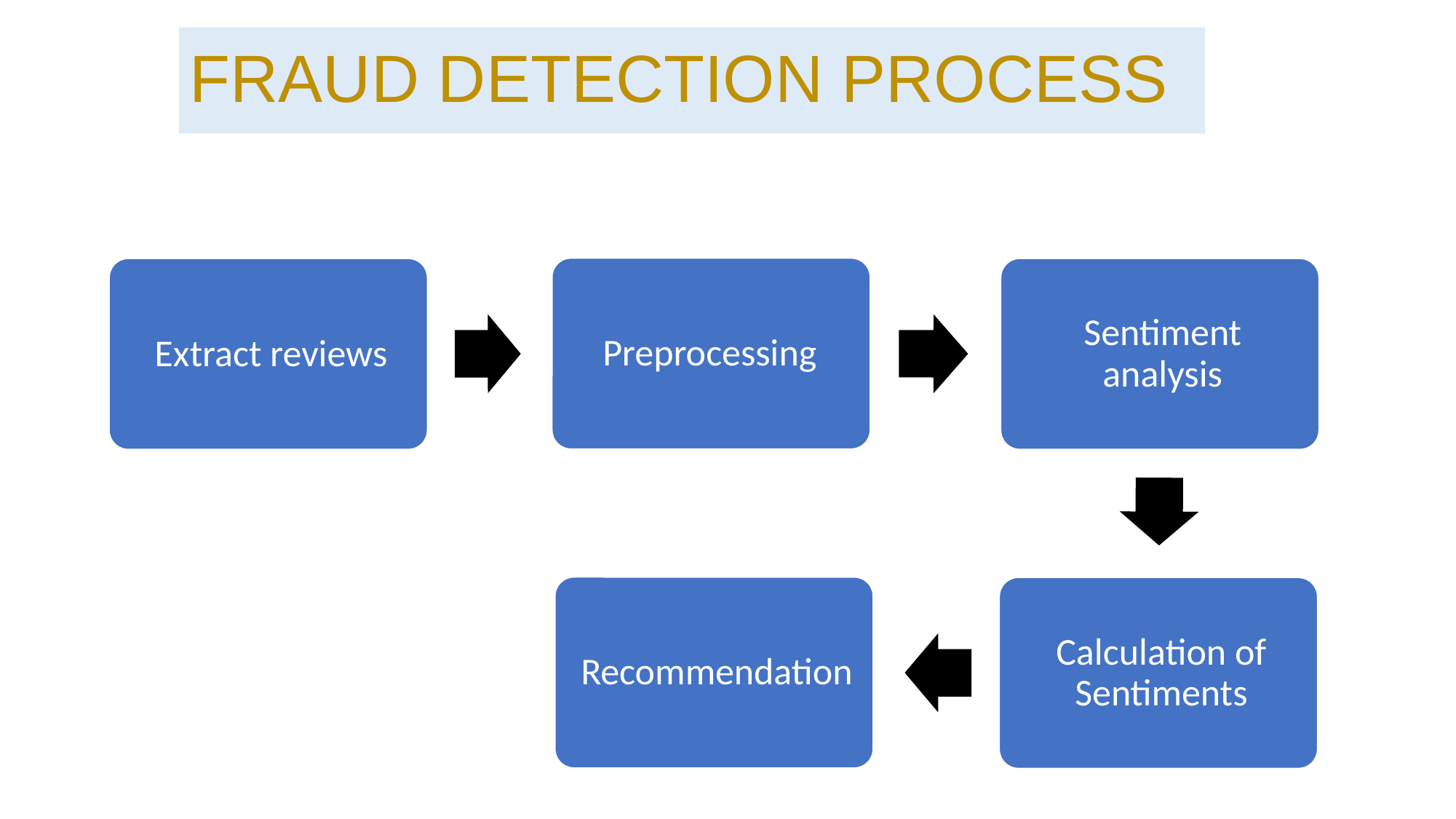

# FRAUD DETECTION PROCESS
Extract reviews

Preprocessing

Sentiment analysis

Calculation of Sentiments

Recommendation